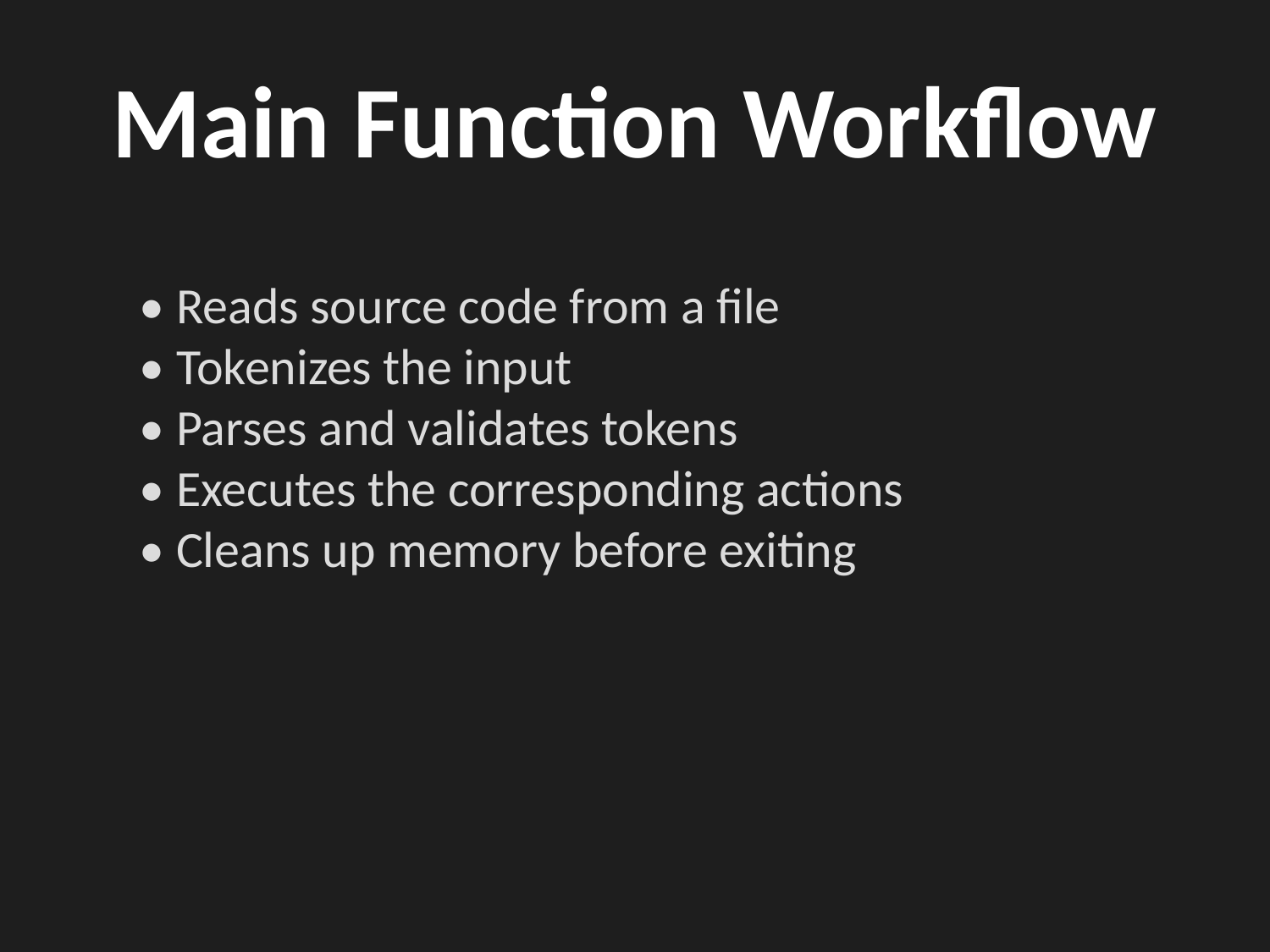

# Main Function Workflow

• Reads source code from a file
• Tokenizes the input
• Parses and validates tokens
• Executes the corresponding actions
• Cleans up memory before exiting